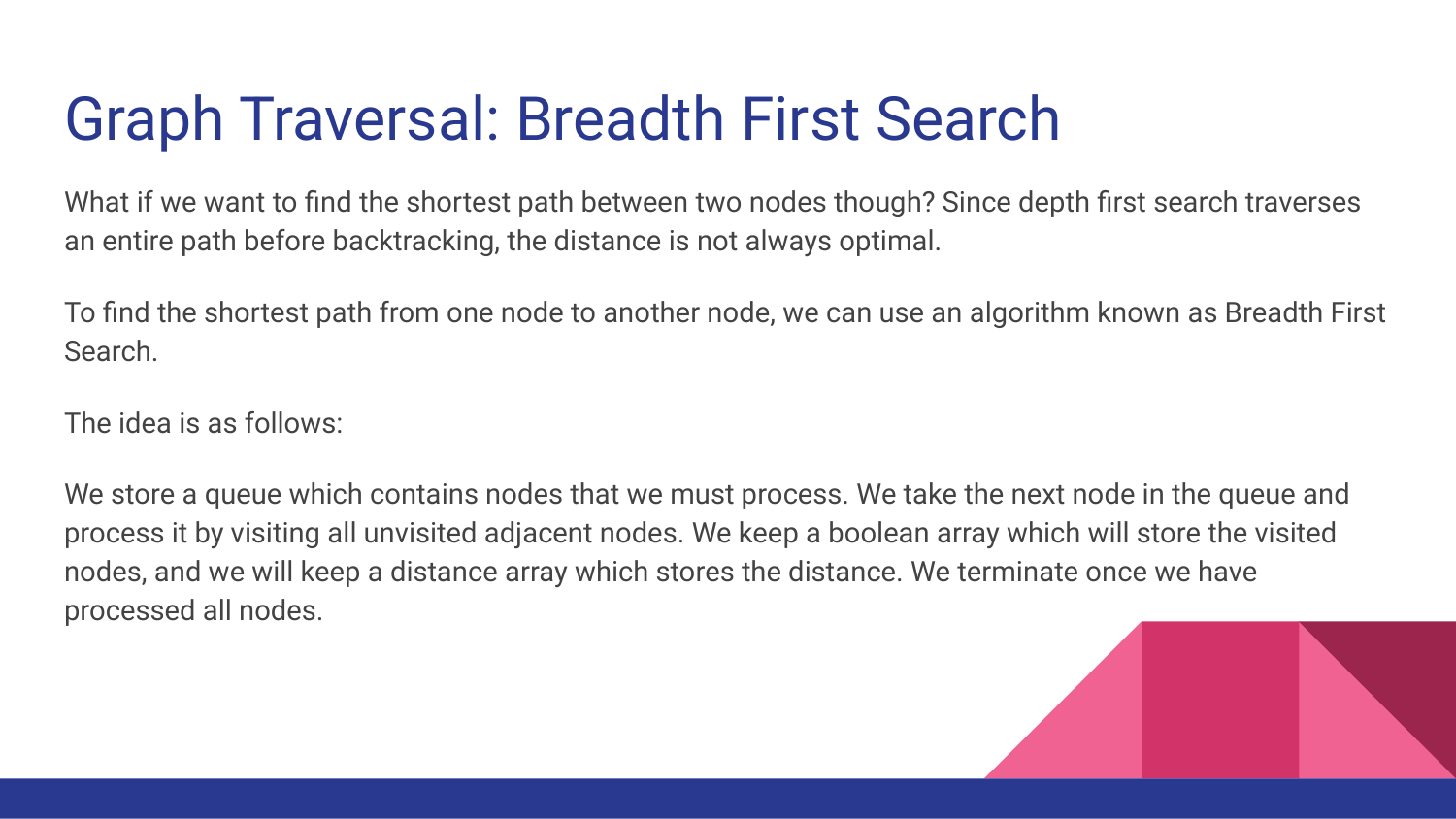

# Graph Traversal: Breadth First Search

What if we want to find the shortest path between two nodes though? Since depth first search traverses an entire path before backtracking, the distance is not always optimal.
To find the shortest path from one node to another node, we can use an algorithm known as Breadth First Search.
The idea is as follows:
We store a queue which contains nodes that we must process. We take the next node in the queue and process it by visiting all unvisited adjacent nodes. We keep a boolean array which will store the visited nodes, and we will keep a distance array which stores the distance. We terminate once we have processed all nodes.